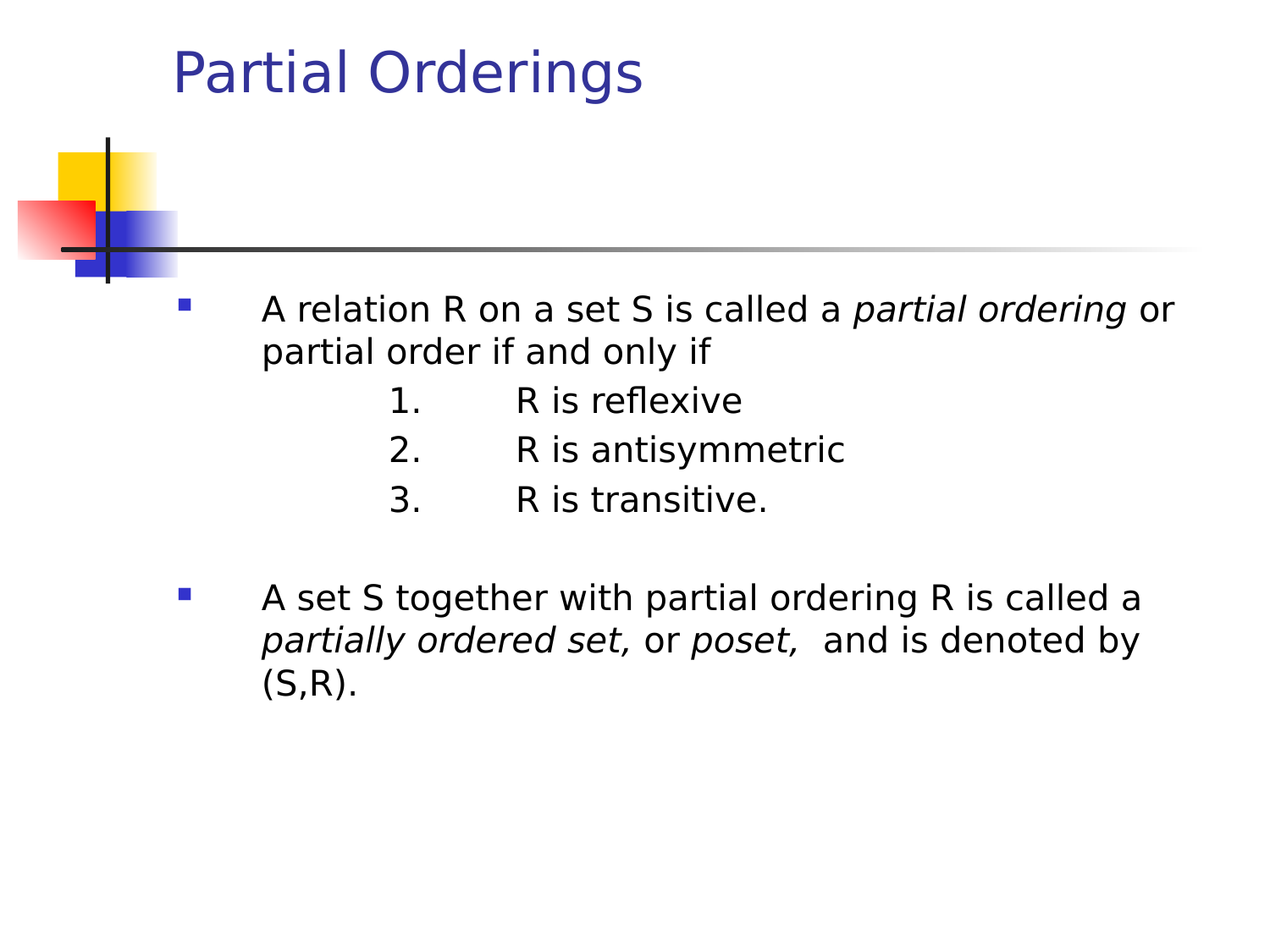

# Partial Orderings
A relation R on a set S is called a partial ordering or partial order if and only if
		1.	R is reflexive
		2.	R is antisymmetric
		3. 	R is transitive.

A set S together with partial ordering R is called a partially ordered set, or poset,  and is denoted by (S,R).